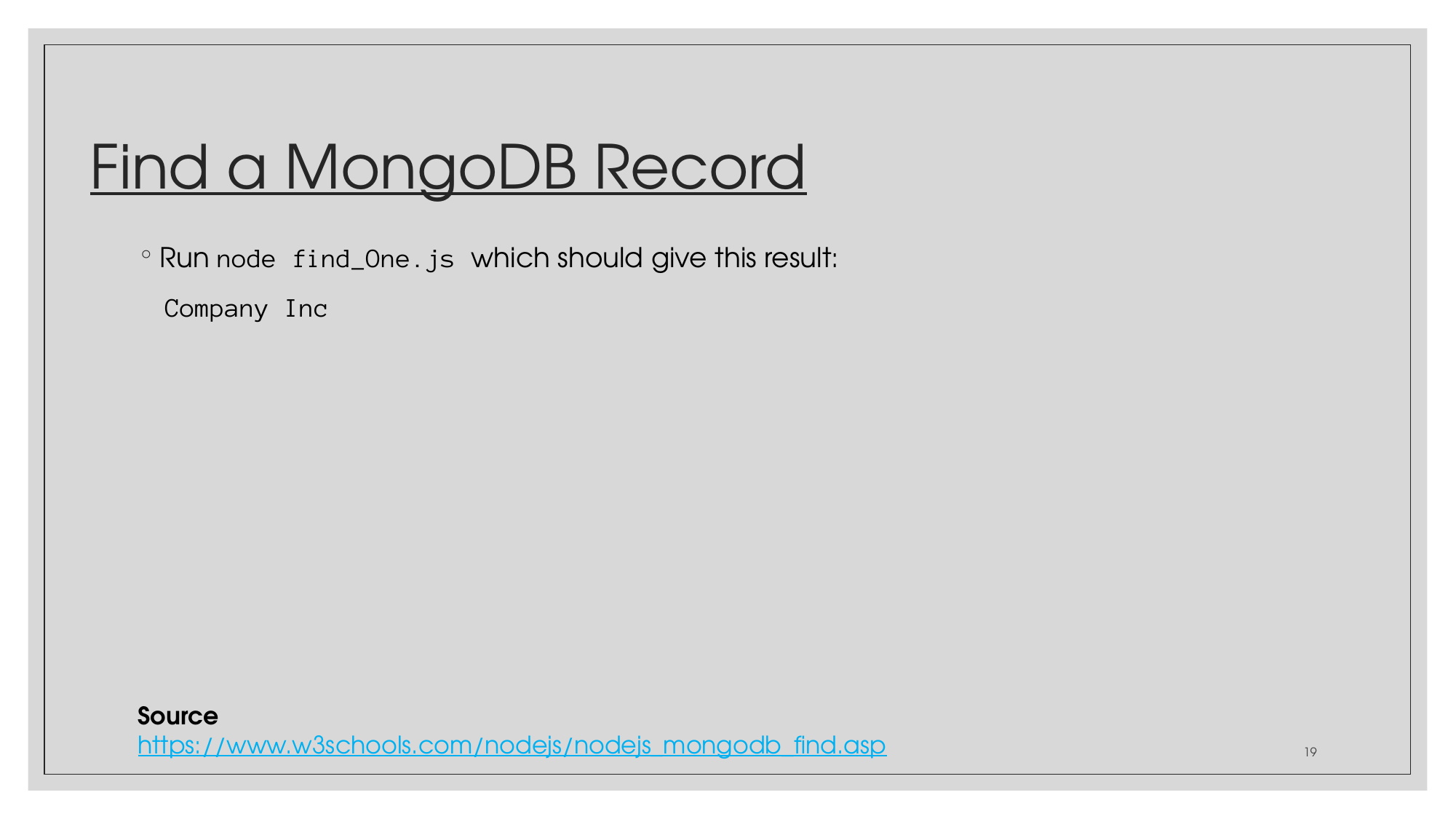

# Find a MongoDB Record
Run node find_One.js which should give this result:
Company Inc
Source
https://www.w3schools.com/nodejs/nodejs_mongodb_find.asp
19